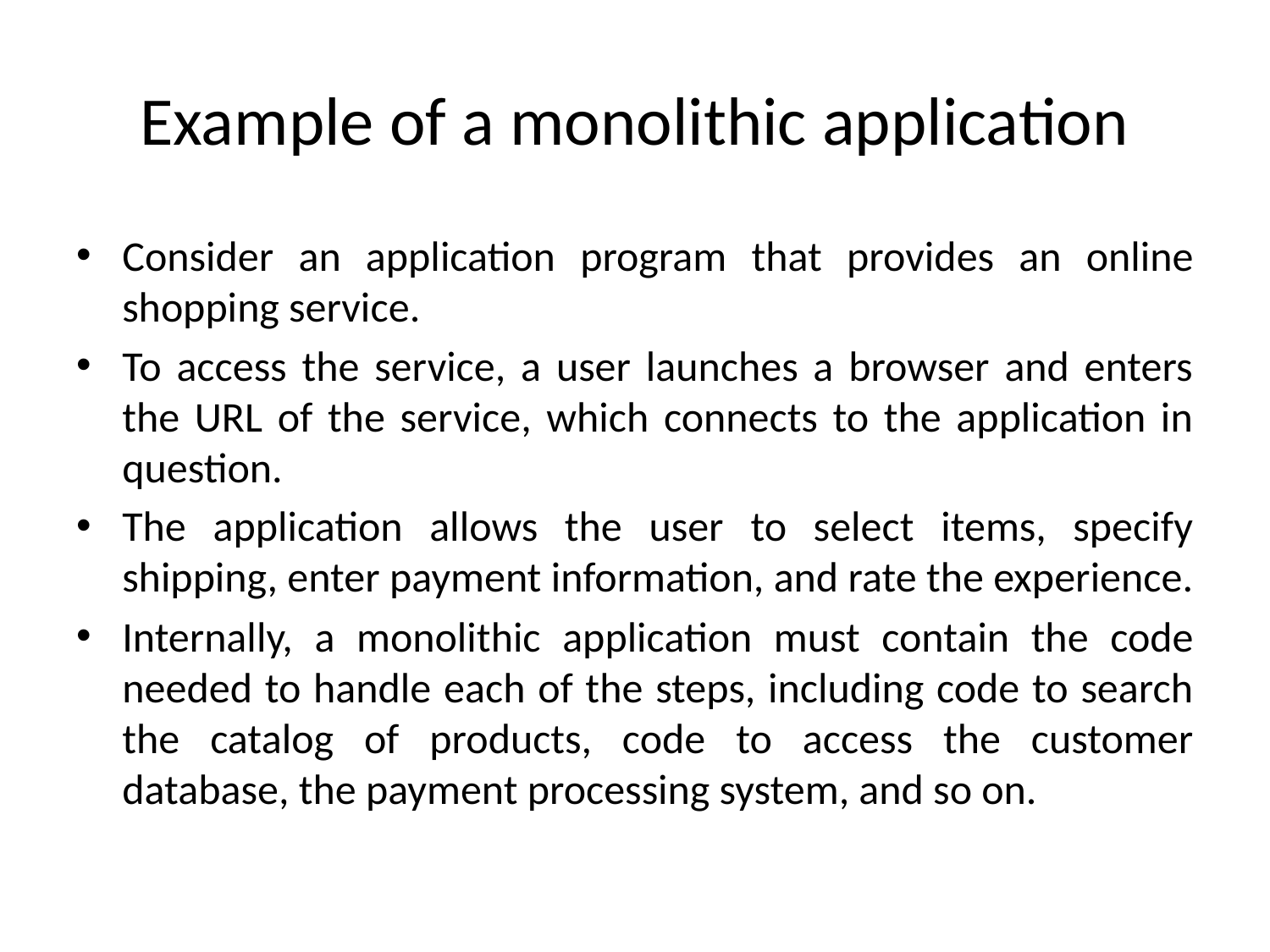

# Example of a monolithic application
Consider an application program that provides an online shopping service.
To access the service, a user launches a browser and enters the URL of the service, which connects to the application in question.
The application allows the user to select items, specify shipping, enter payment information, and rate the experience.
Internally, a monolithic application must contain the code needed to handle each of the steps, including code to search the catalog of products, code to access the customer database, the payment processing system, and so on.